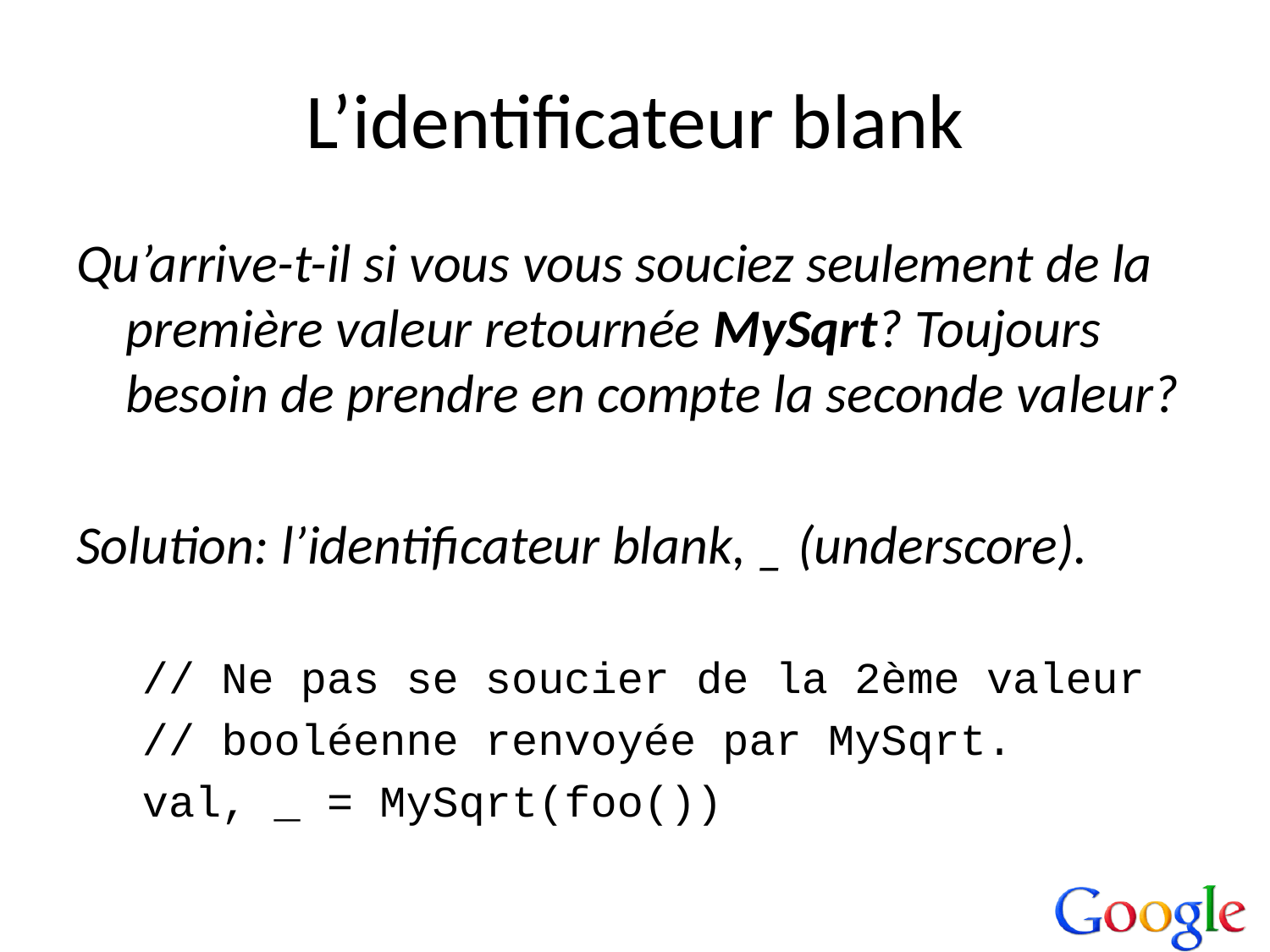

# L’identificateur blank
Qu’arrive-t-il si vous vous souciez seulement de la première valeur retournée MySqrt? Toujours besoin de prendre en compte la seconde valeur?

Solution: l’identificateur blank, _ (underscore).

// Ne pas se soucier de la 2ème valeur
// booléenne renvoyée par MySqrt.
val, _ = MySqrt(foo())